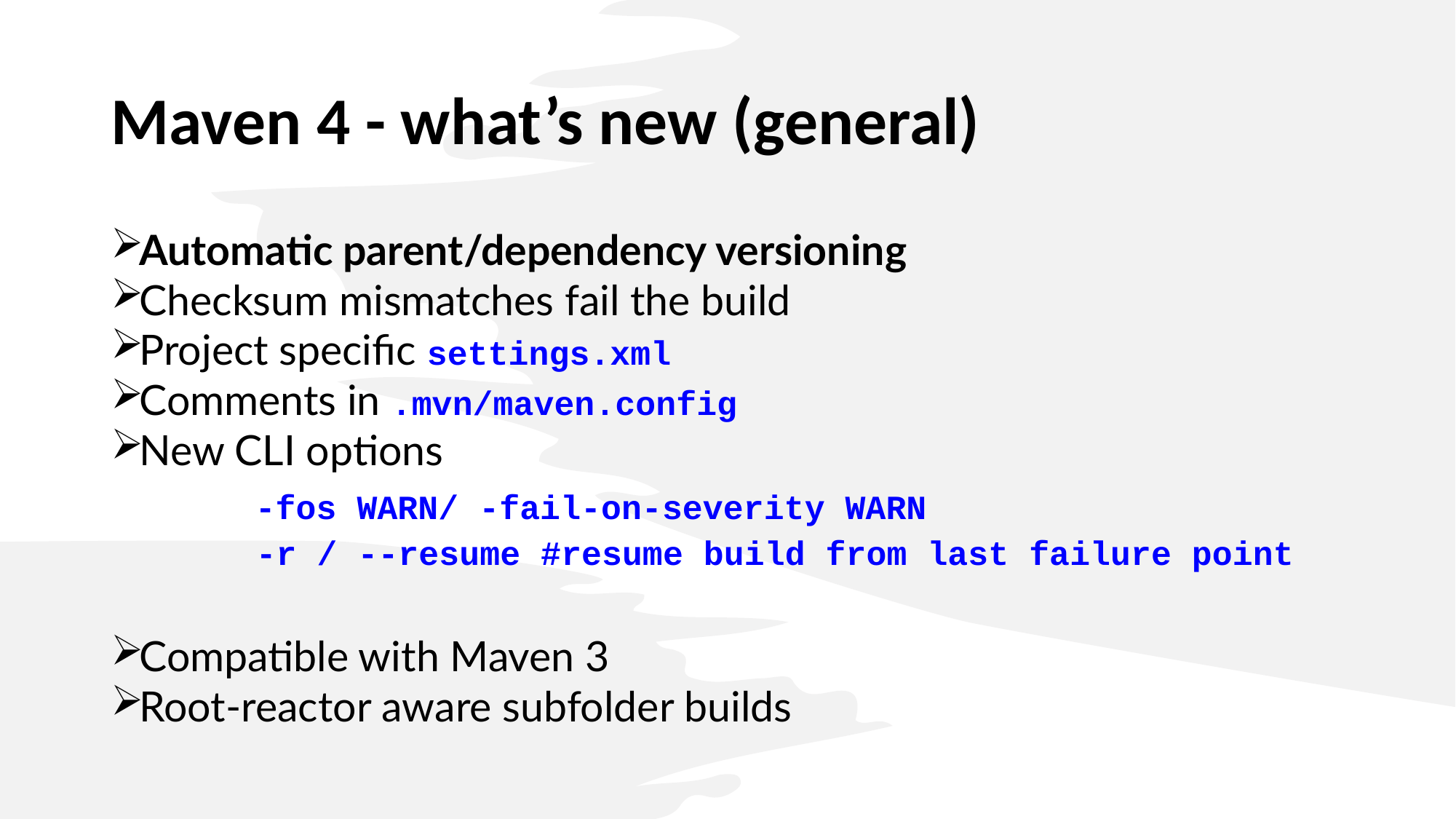

# Maven 4 - what’s new (general)
Automatic parent/dependency versioning
Checksum mismatches fail the build
Project specific settings.xml
Comments in .mvn/maven.config
New CLI options
 -fos WARN/ -fail-on-severity WARN
  -r / --resume #resume build from last failure point

Compatible with Maven 3
Root-reactor aware subfolder builds